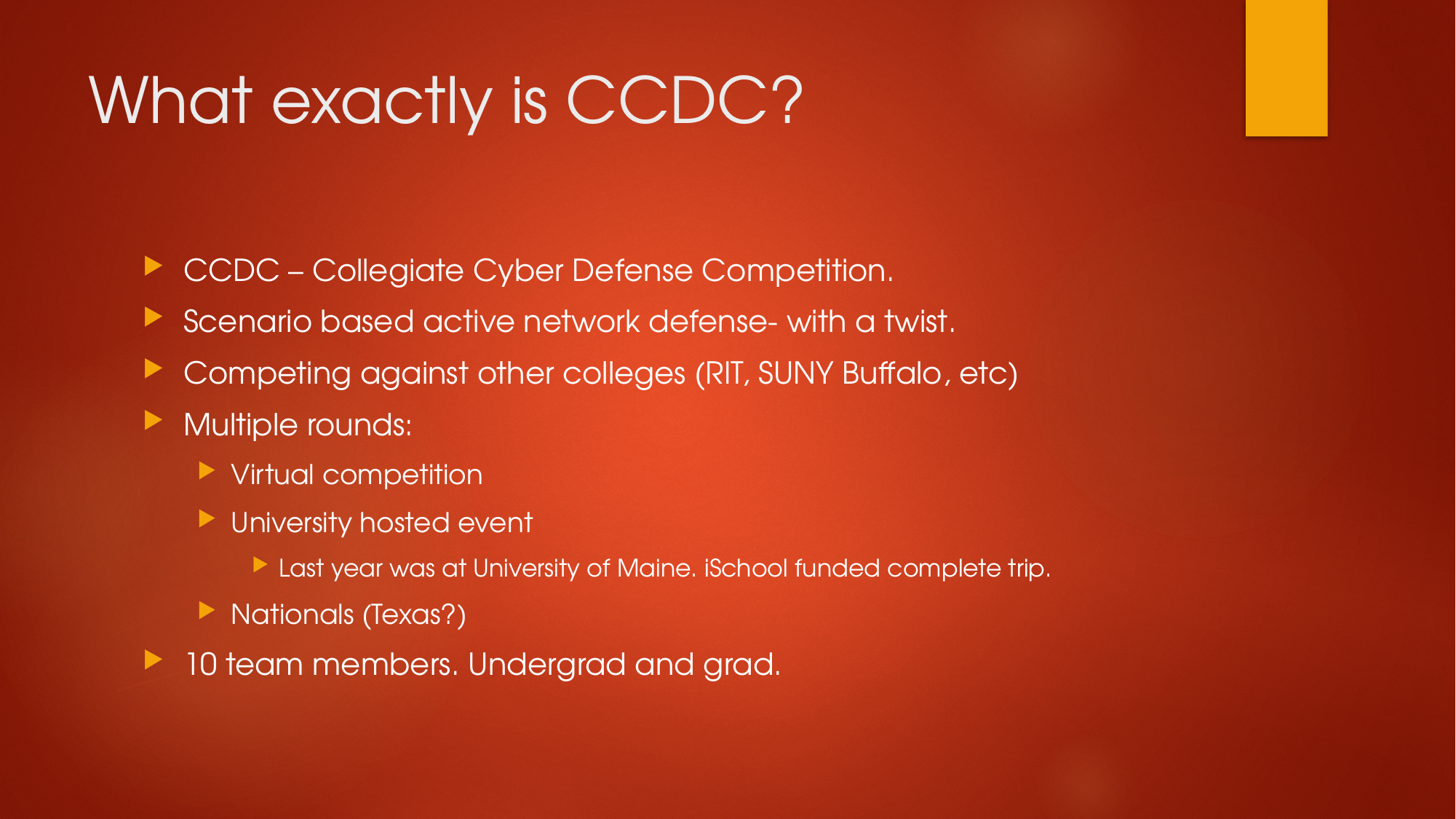

# What exactly is CCDC?
CCDC – Collegiate Cyber Defense Competition.
Scenario based active network defense- with a twist.
Competing against other colleges (RIT, SUNY Buffalo, etc)
Multiple rounds:
Virtual competition
University hosted event
Last year was at University of Maine. iSchool funded complete trip.
Nationals (Texas?)
10 team members. Undergrad and grad.